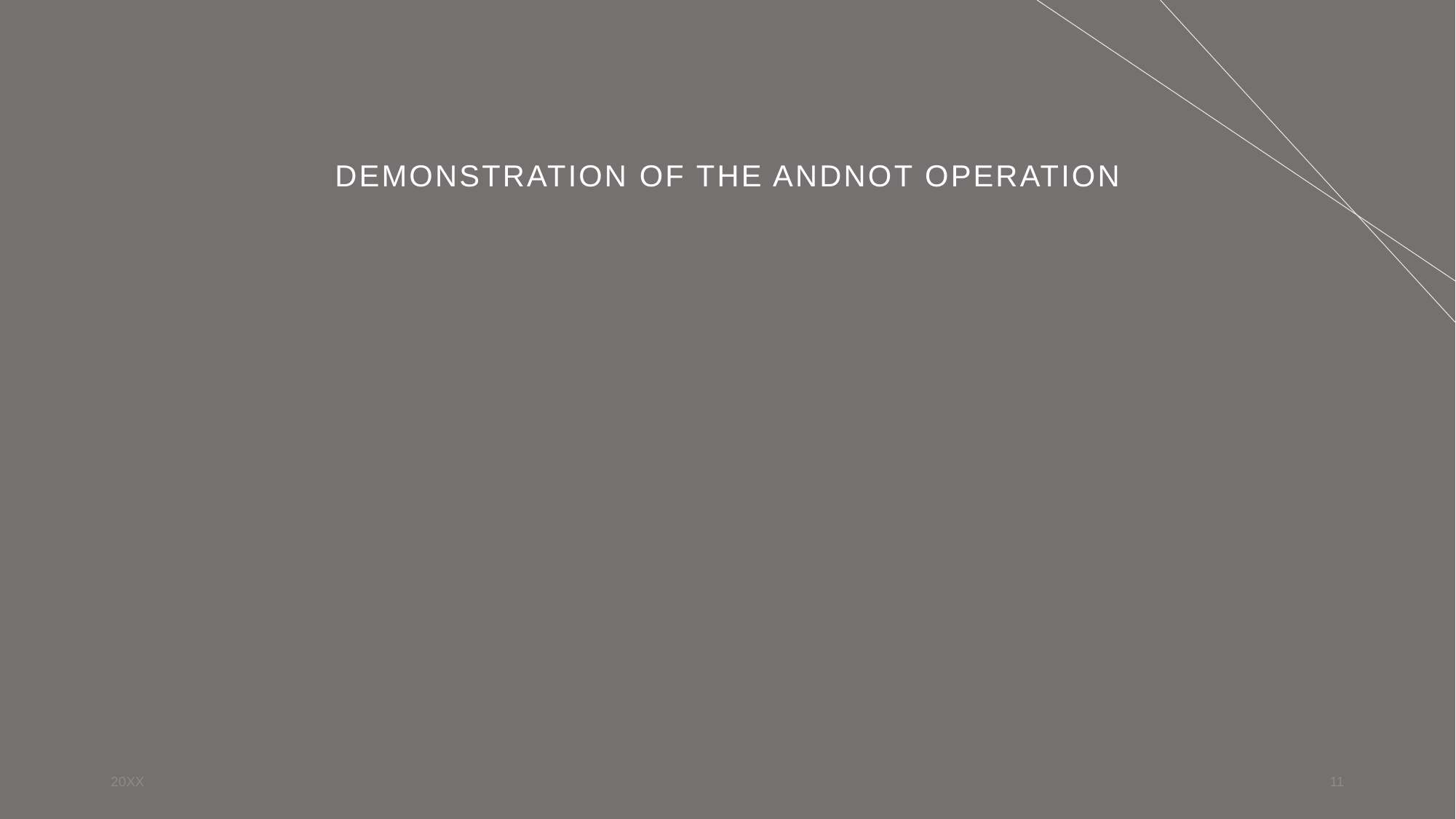

# Demonstration of the andnot operation

20XX

11